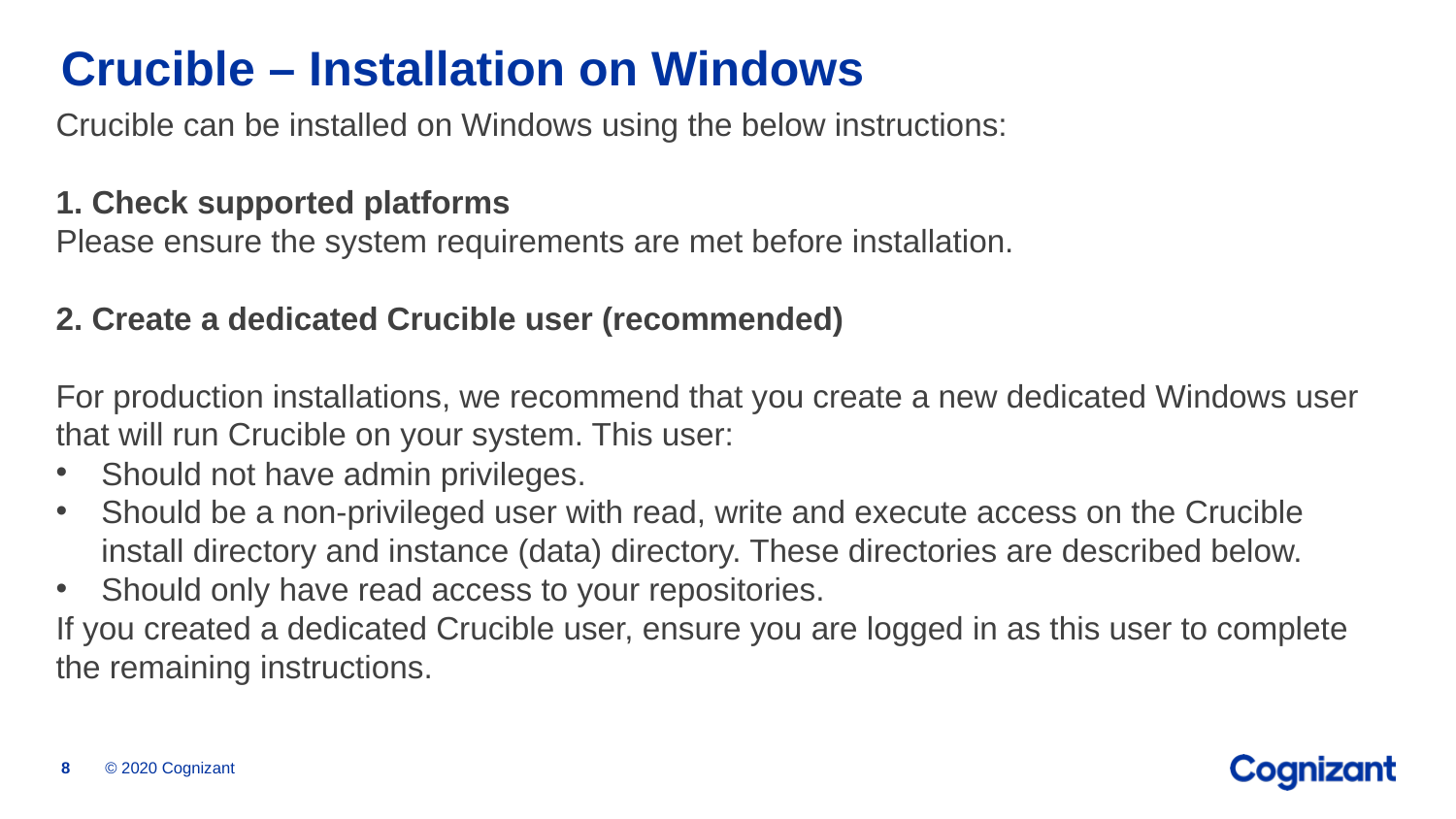

# Crucible – Installation on Windows
Crucible can be installed on Windows using the below instructions:

1. Check supported platforms
Please ensure the system requirements are met before installation.

2. Create a dedicated Crucible user (recommended)

For production installations, we recommend that you create a new dedicated Windows user that will run Crucible on your system. This user:
Should not have admin privileges.
Should be a non-privileged user with read, write and execute access on the Crucible install directory and instance (data) directory. These directories are described below.
Should only have read access to your repositories.
If you created a dedicated Crucible user, ensure you are logged in as this user to complete the remaining instructions.

© 2020 Cognizant
8